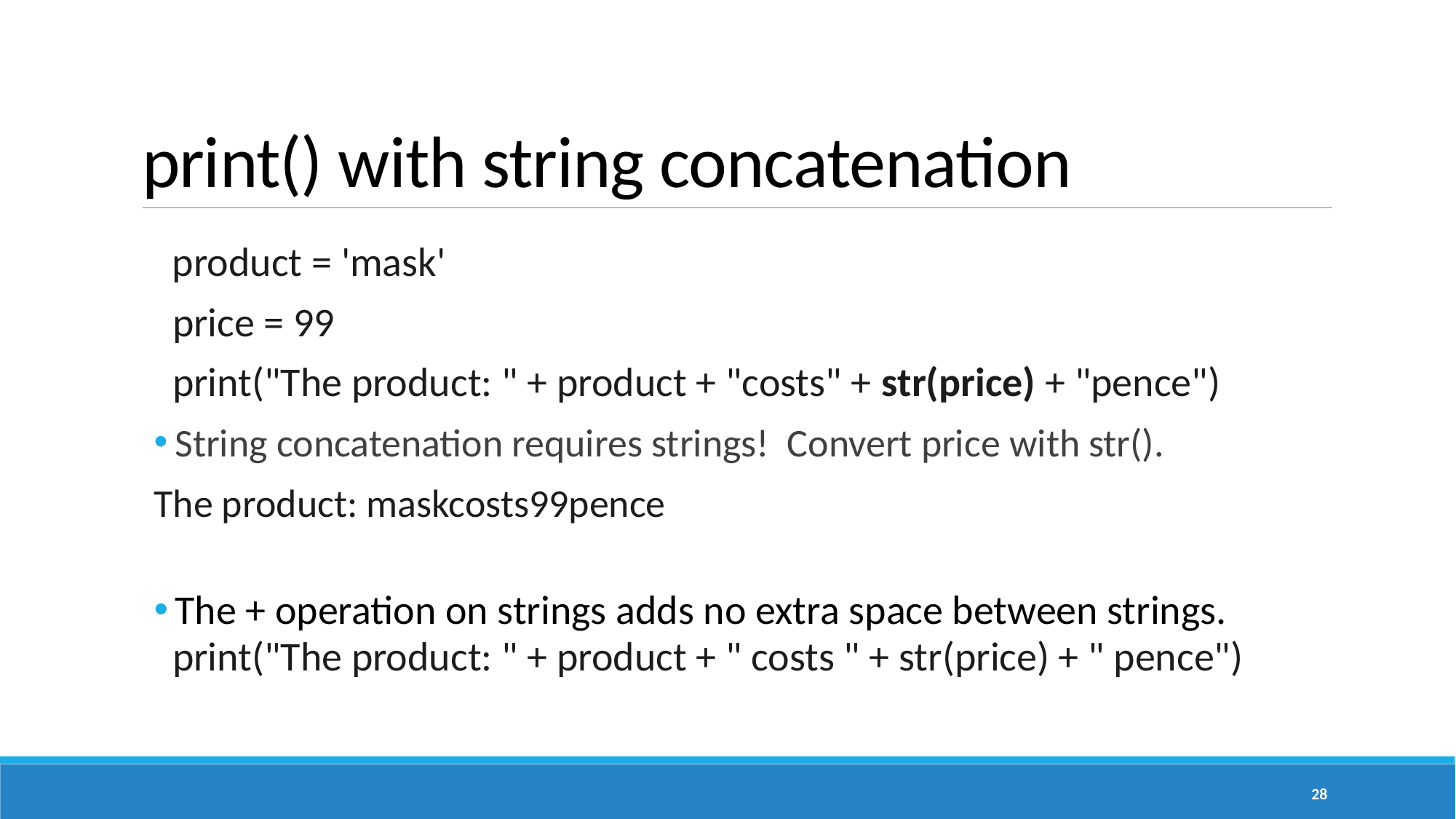

# print() with string concatenation
 product = 'mask'
  price = 99
  print("The product: " + product + "costs" + str(price) + "pence")
String concatenation requires strings!  Convert price with str().
	The product: maskcosts99pence

The + operation on strings adds no extra space between strings.
  print("The product: " + product + " costs " + str(price) + " pence")

28